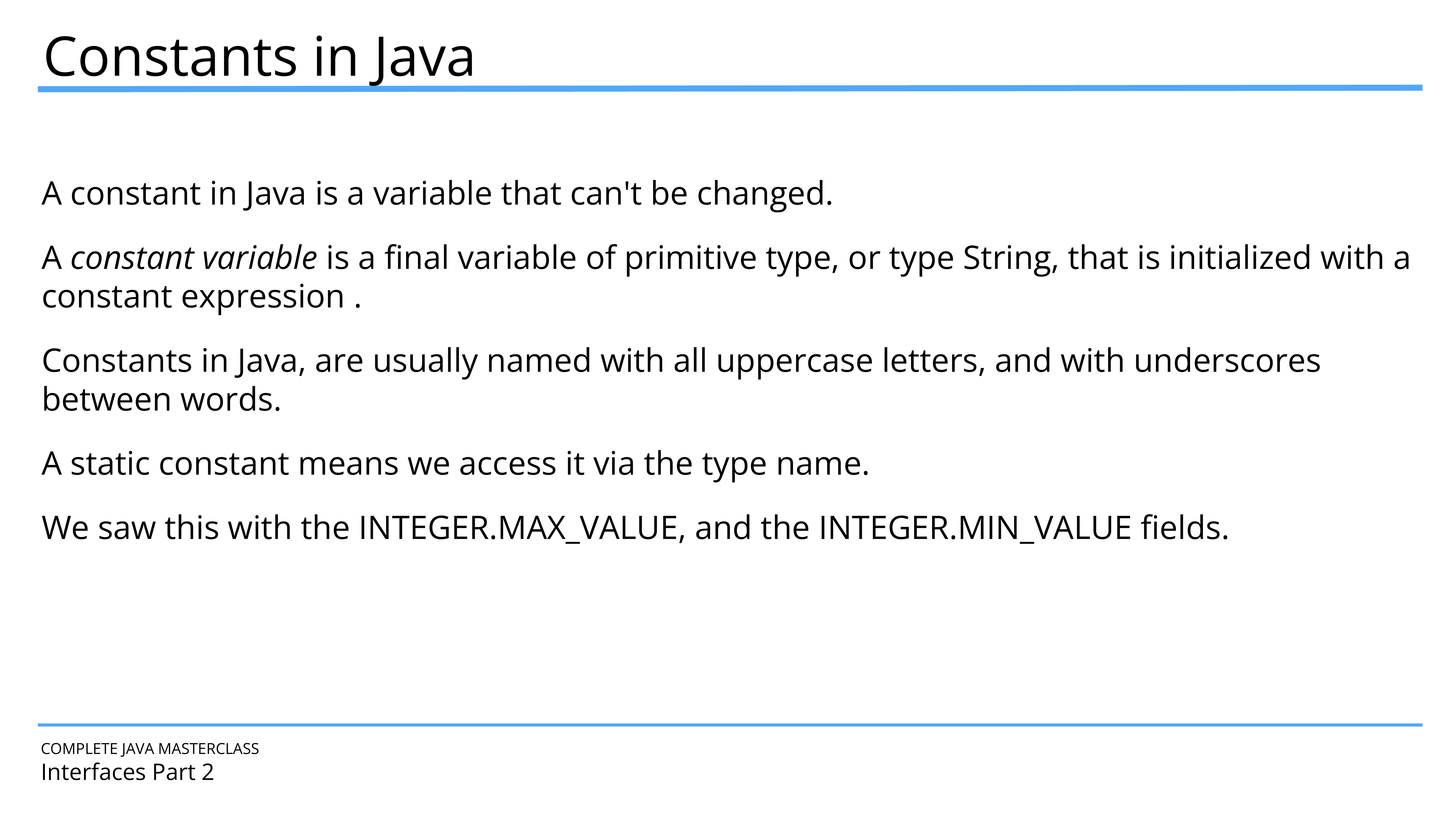

Constants in Java

A constant in Java is a variable that can't be changed.
A constant variable is a final variable of primitive type, or type String, that is initialized with a constant expression .
Constants in Java, are usually named with all uppercase letters, and with underscores between words.
A static constant means we access it via the type name.
We saw this with the INTEGER.MAX_VALUE, and the INTEGER.MIN_VALUE fields.

COMPLETE JAVA MASTERCLASS
Interfaces Part 2